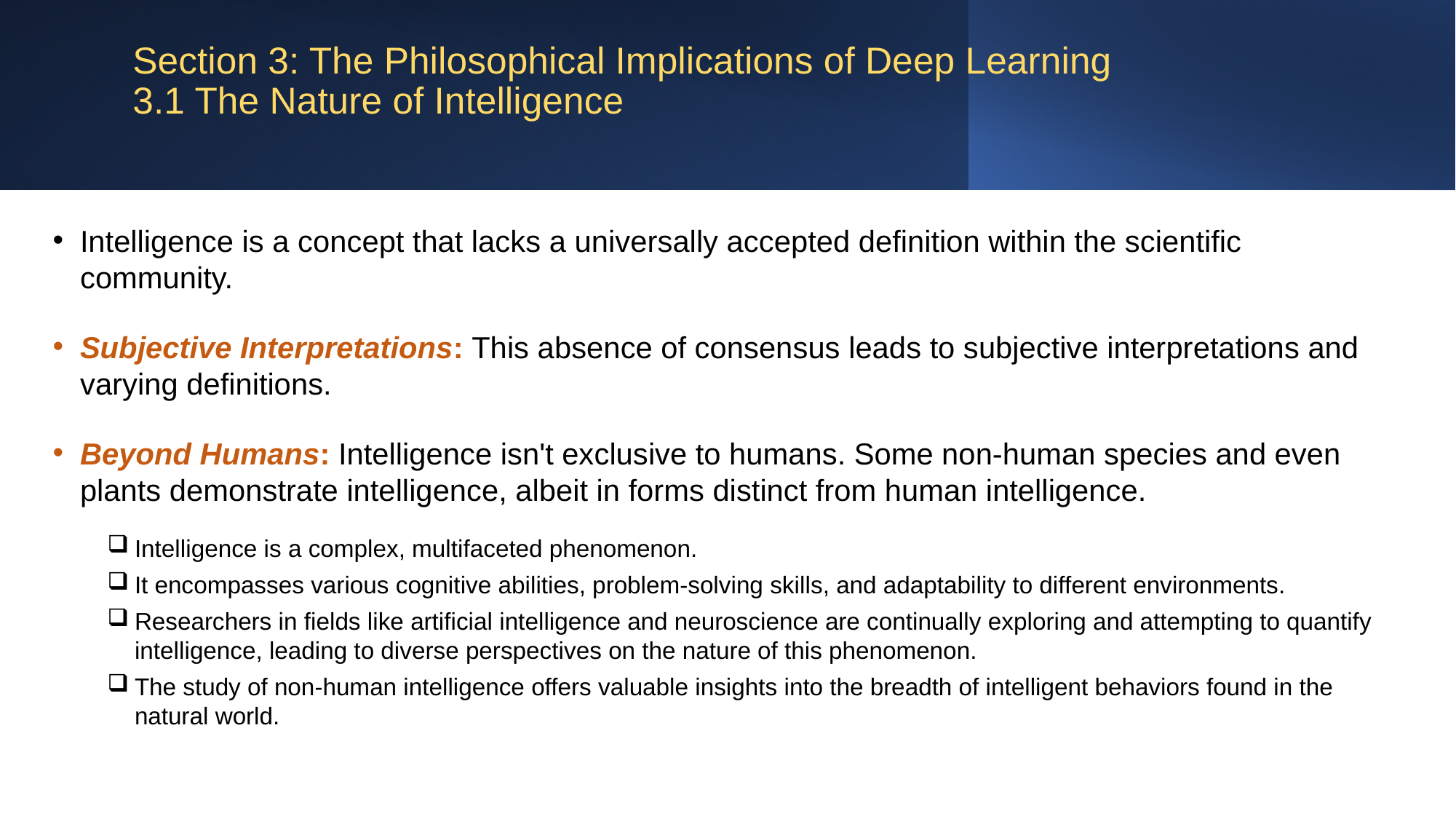

# Section 3: The Philosophical Implications of Deep Learning 3.1 The Nature of Intelligence
Intelligence is a concept that lacks a universally accepted definition within the scientific community.
Subjective Interpretations: This absence of consensus leads to subjective interpretations and varying definitions.
Beyond Humans: Intelligence isn't exclusive to humans. Some non-human species and even plants demonstrate intelligence, albeit in forms distinct from human intelligence.
Intelligence is a complex, multifaceted phenomenon.
It encompasses various cognitive abilities, problem-solving skills, and adaptability to different environments.
Researchers in fields like artificial intelligence and neuroscience are continually exploring and attempting to quantify intelligence, leading to diverse perspectives on the nature of this phenomenon.
The study of non-human intelligence offers valuable insights into the breadth of intelligent behaviors found in the natural world.
19